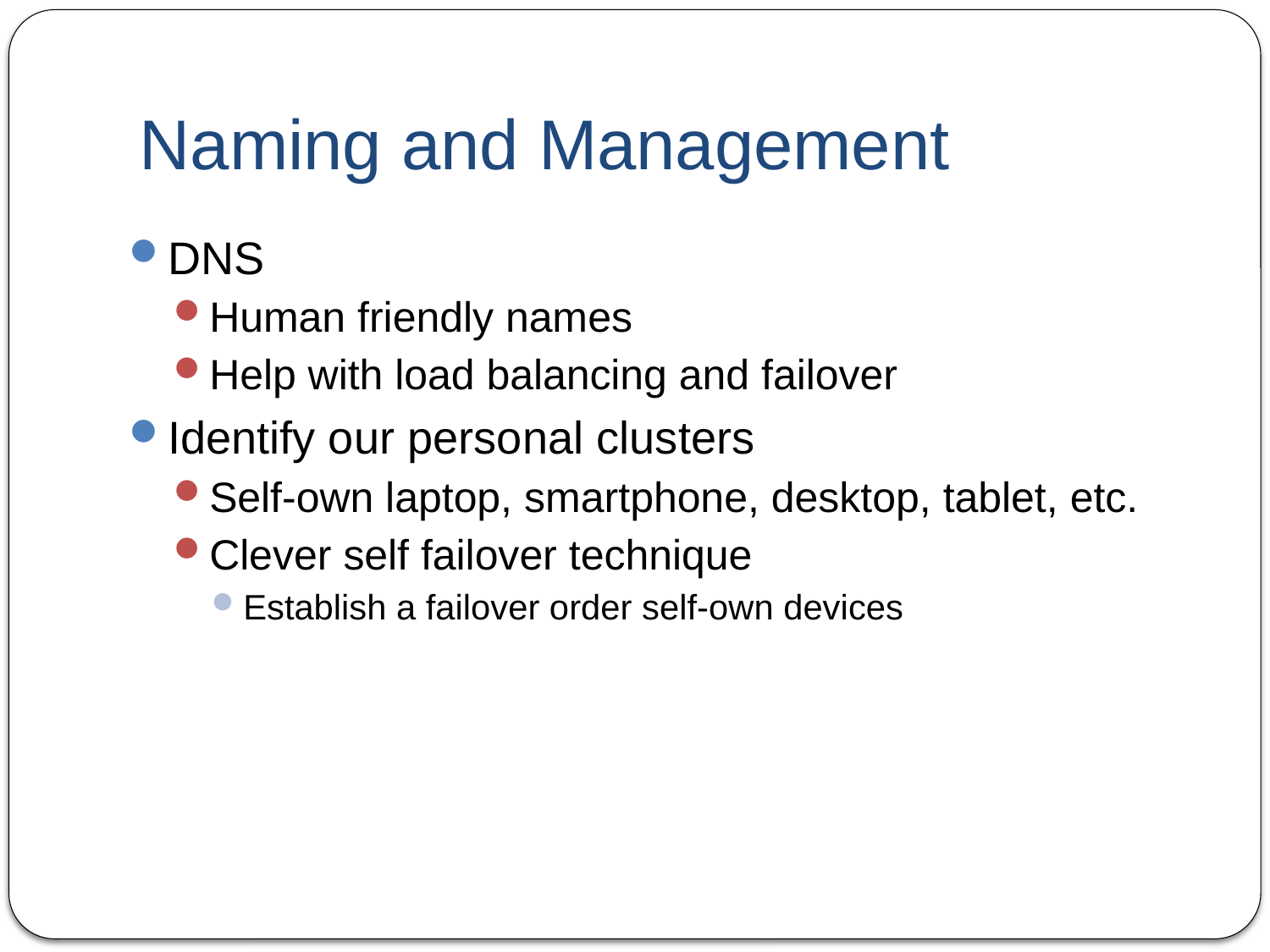

# Naming and Management
Conventional DNS provides human friendly names as well as domain management, and, in
more advanced systems can also provide load-balancing and failover.
In our architecture we will additionally use it help specify our personal ”‘mini-clusters”’ and failover order.

DNS
Human friendly names
Help with load balancing and failover
Identify our personal clusters
Self-own laptop, smartphone, desktop, tablet, etc.
Clever self failover technique
Establish a failover order self-own devices